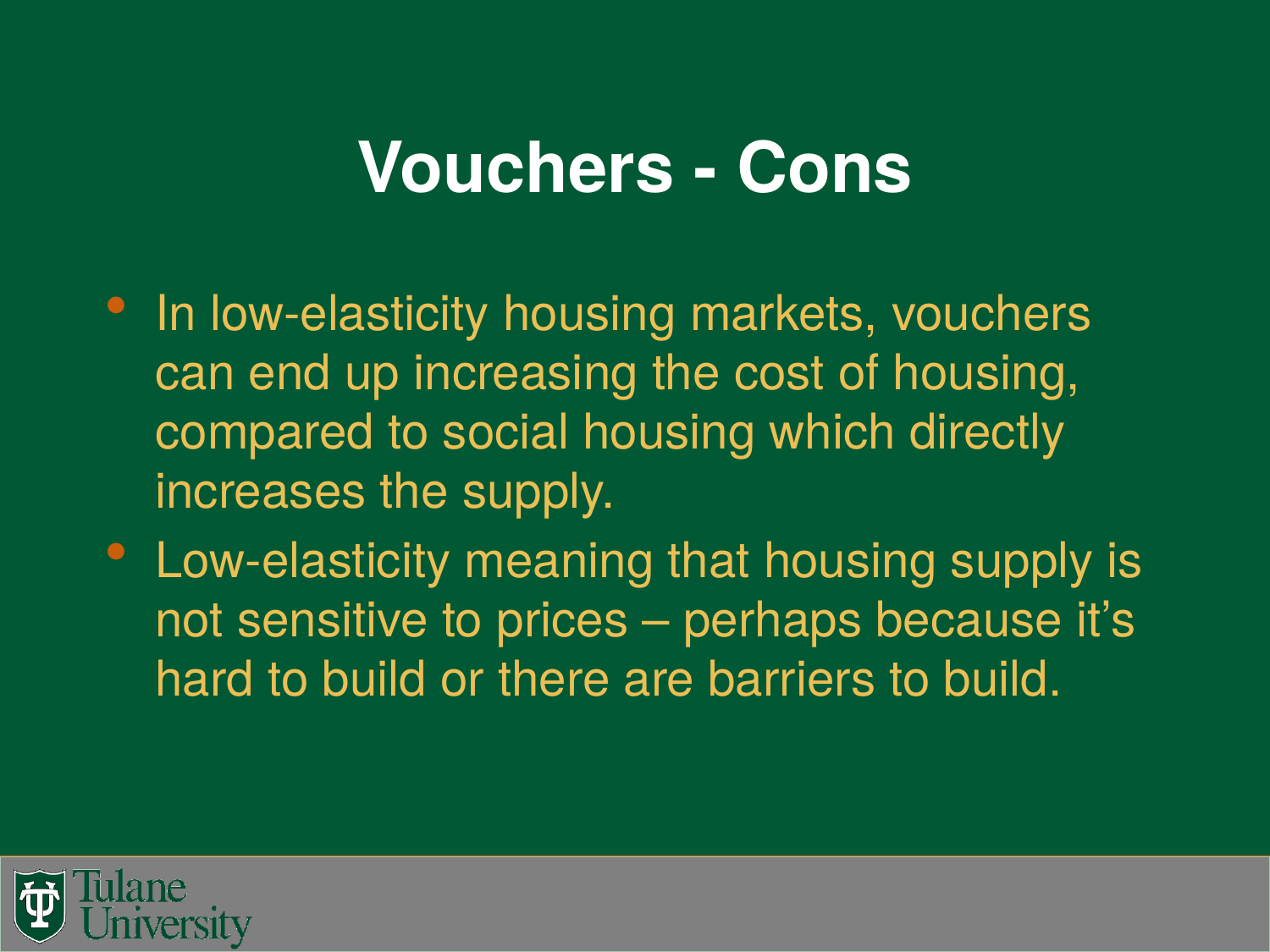

# Vouchers - Cons
In low-elasticity housing markets, vouchers can end up increasing the cost of housing, compared to social housing which directly increases the supply.
Low-elasticity meaning that housing supply is not sensitive to prices – perhaps because it’s hard to build or there are barriers to build.